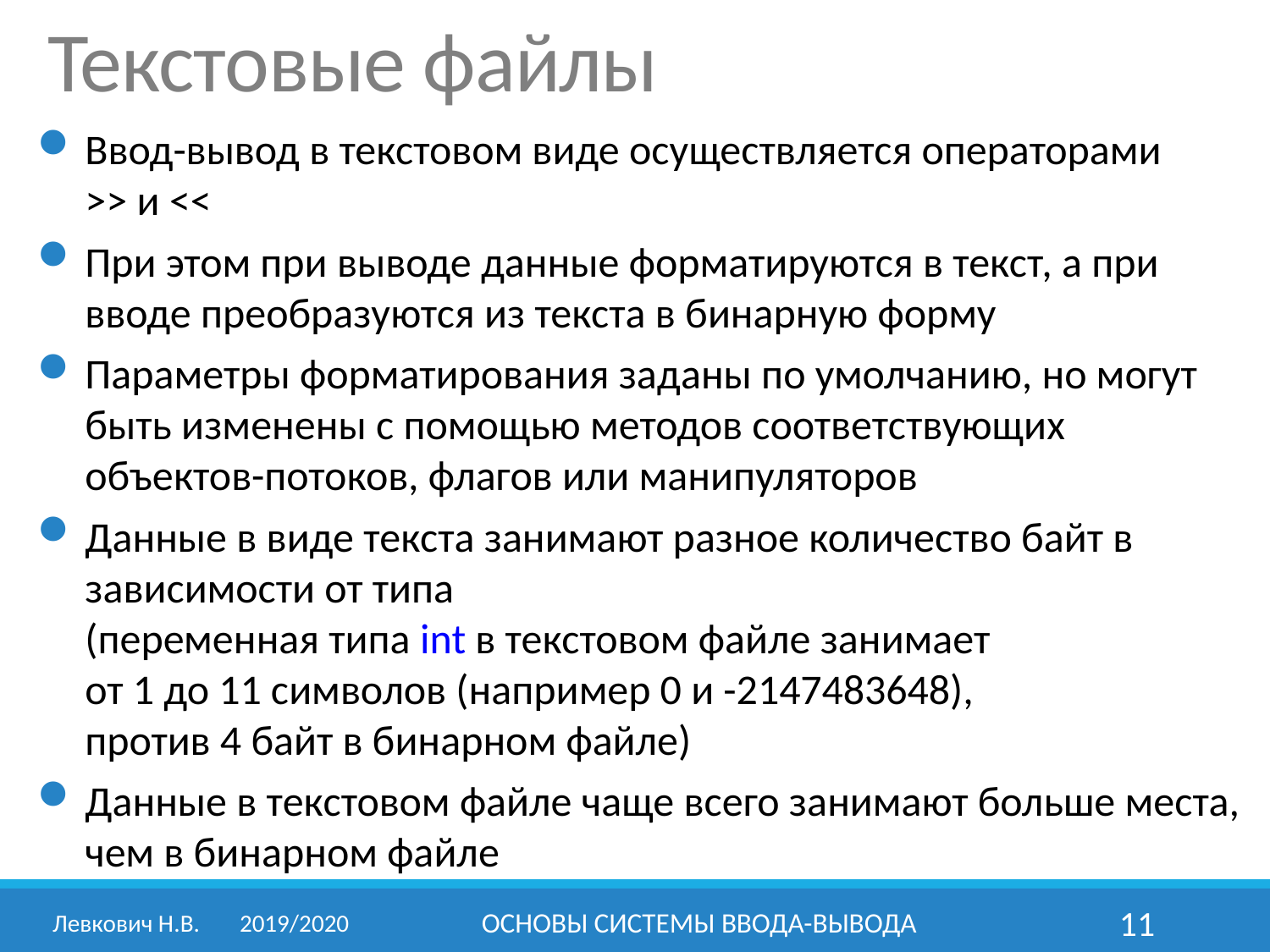

Текстовые файлы
Ввод-вывод в текстовом виде осуществляется операторами
>> и <<
При этом при выводе данные форматируются в текст, а при вводе преобразуются из текста в бинарную форму
Параметры форматирования заданы по умолчанию, но могут быть изменены с помощью методов соответствующих объектов-потоков, флагов или манипуляторов
Данные в виде текста занимают разное количество байт в зависимости от типа
(переменная типа int в текстовом файле занимает
от 1 до 11 символов (например 0 и -2147483648),
против 4 байт в бинарном файле)
Данные в текстовом файле чаще всего занимают больше места, чем в бинарном файле
Левкович Н.В.	2019/2020
ОСНОВЫ СИСТЕМЫ ВВОДА-ВЫВОДА
11